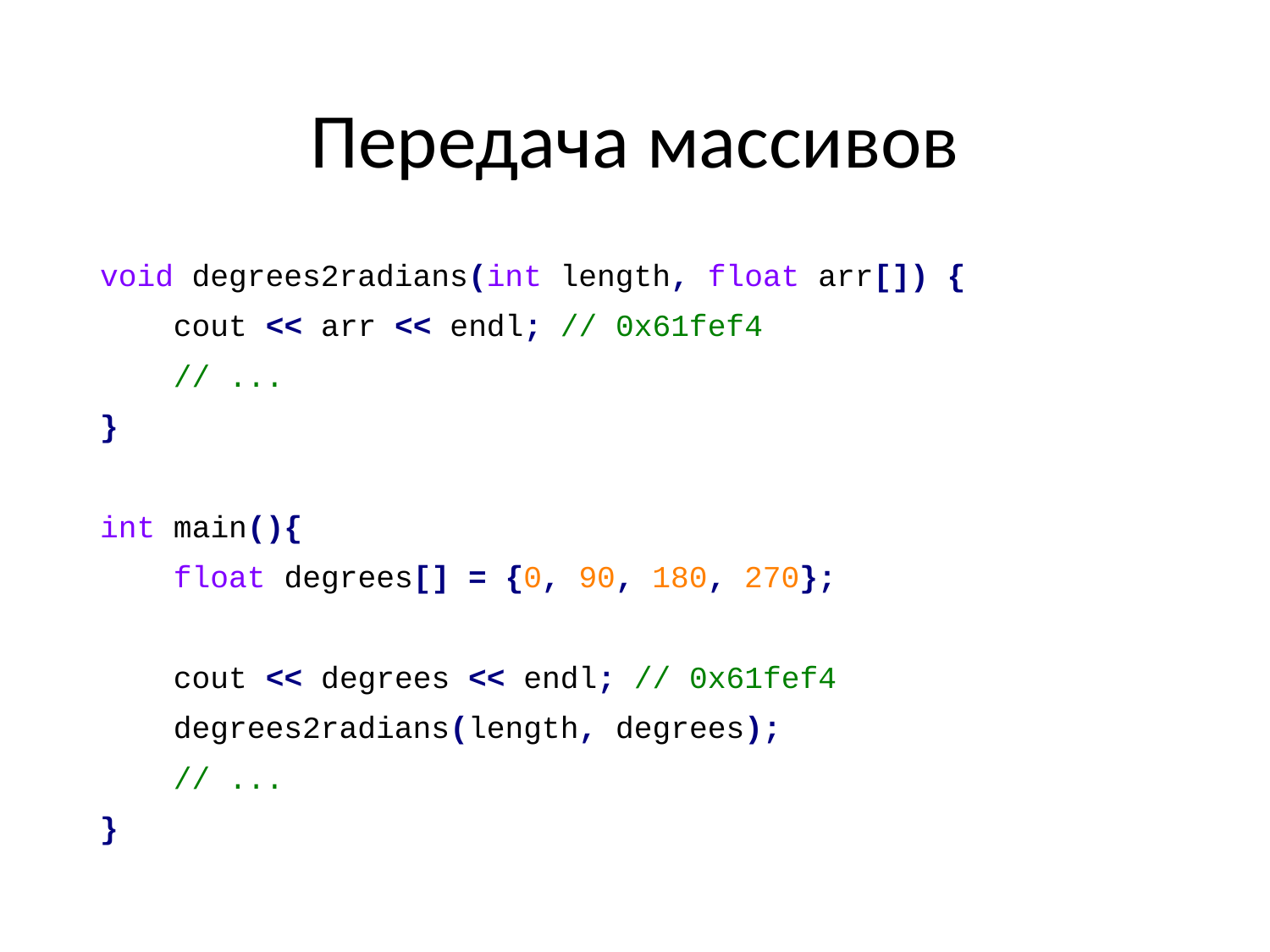

# Передача массивов
void degrees2radians(int length, float arr[]) {
    cout << arr << endl; // 0x61fef4
    // ...
}

int main(){
    float degrees[] = {0, 90, 180, 270};

    cout << degrees << endl; // 0x61fef4
    degrees2radians(length, degrees);
    // ...
}